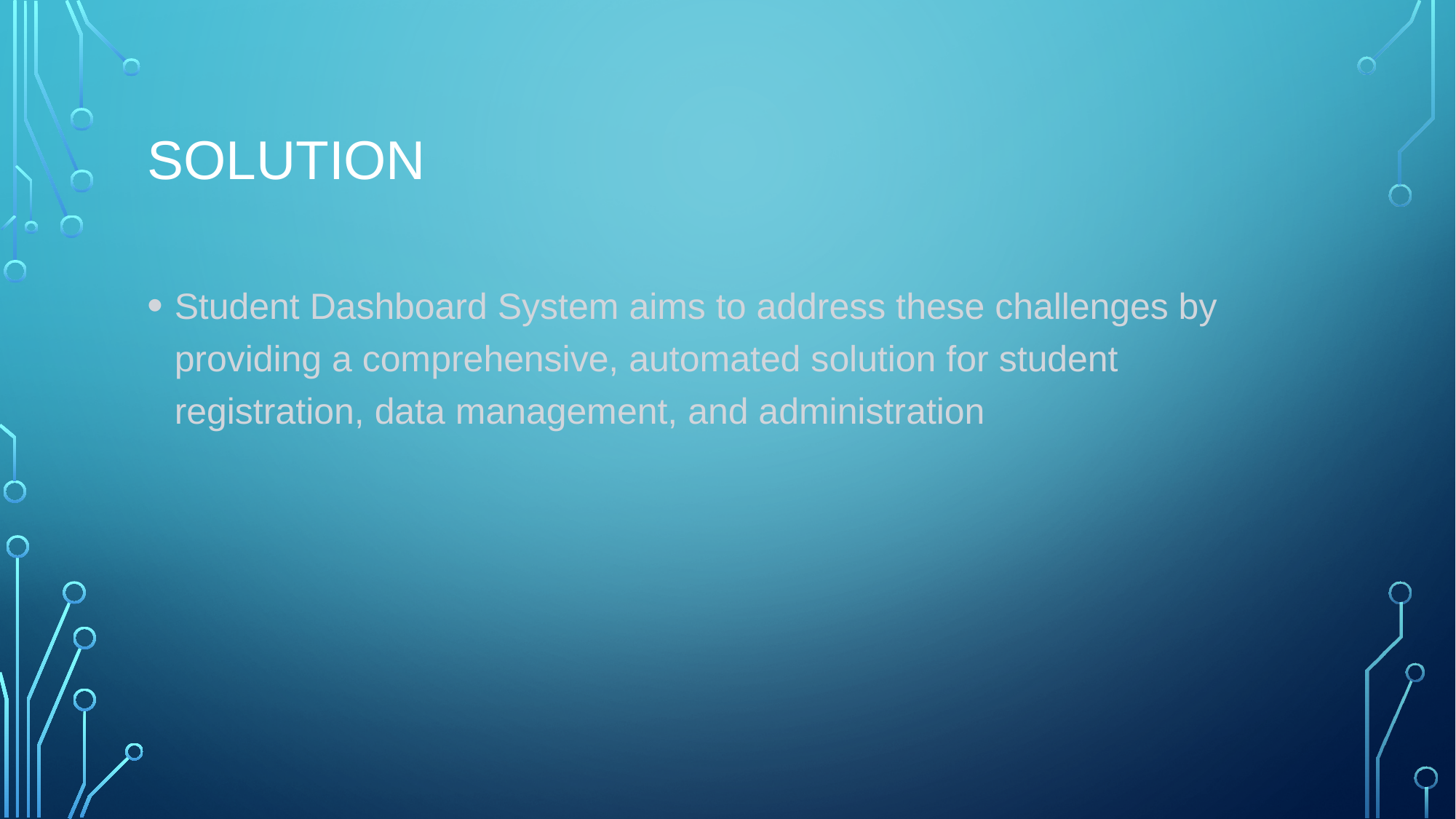

# SOLUTION
Student Dashboard System aims to address these challenges by providing a comprehensive, automated solution for student registration, data management, and administration